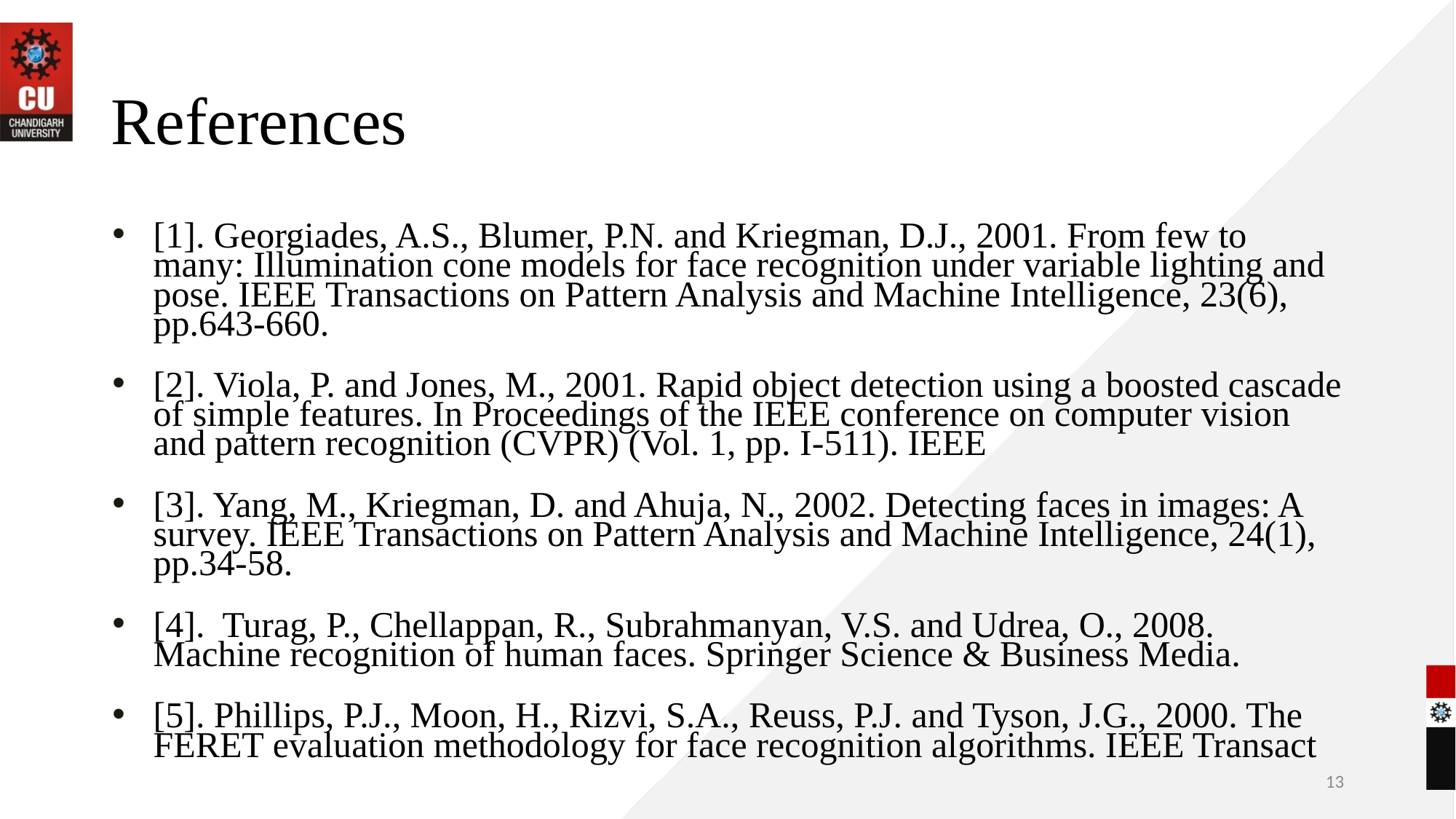

# References
[1]. Georgiades, A.S., Blumer, P.N. and Kriegman, D.J., 2001. From few to many: Illumination cone models for face recognition under variable lighting and pose. IEEE Transactions on Pattern Analysis and Machine Intelligence, 23(6), pp.643-660.

[2]. Viola, P. and Jones, M., 2001. Rapid object detection using a boosted cascade of simple features. In Proceedings of the IEEE conference on computer vision and pattern recognition (CVPR) (Vol. 1, pp. I-511). IEEE

[3]. Yang, M., Kriegman, D. and Ahuja, N., 2002. Detecting faces in images: A survey. IEEE Transactions on Pattern Analysis and Machine Intelligence, 24(1), pp.34-58.

[4].  Turag, P., Chellappan, R., Subrahmanyan, V.S. and Udrea, O., 2008. Machine recognition of human faces. Springer Science & Business Media.

[5]. Phillips, P.J., Moon, H., Rizvi, S.A., Reuss, P.J. and Tyson, J.G., 2000. The FERET evaluation methodology for face recognition algorithms. IEEE Transact
13